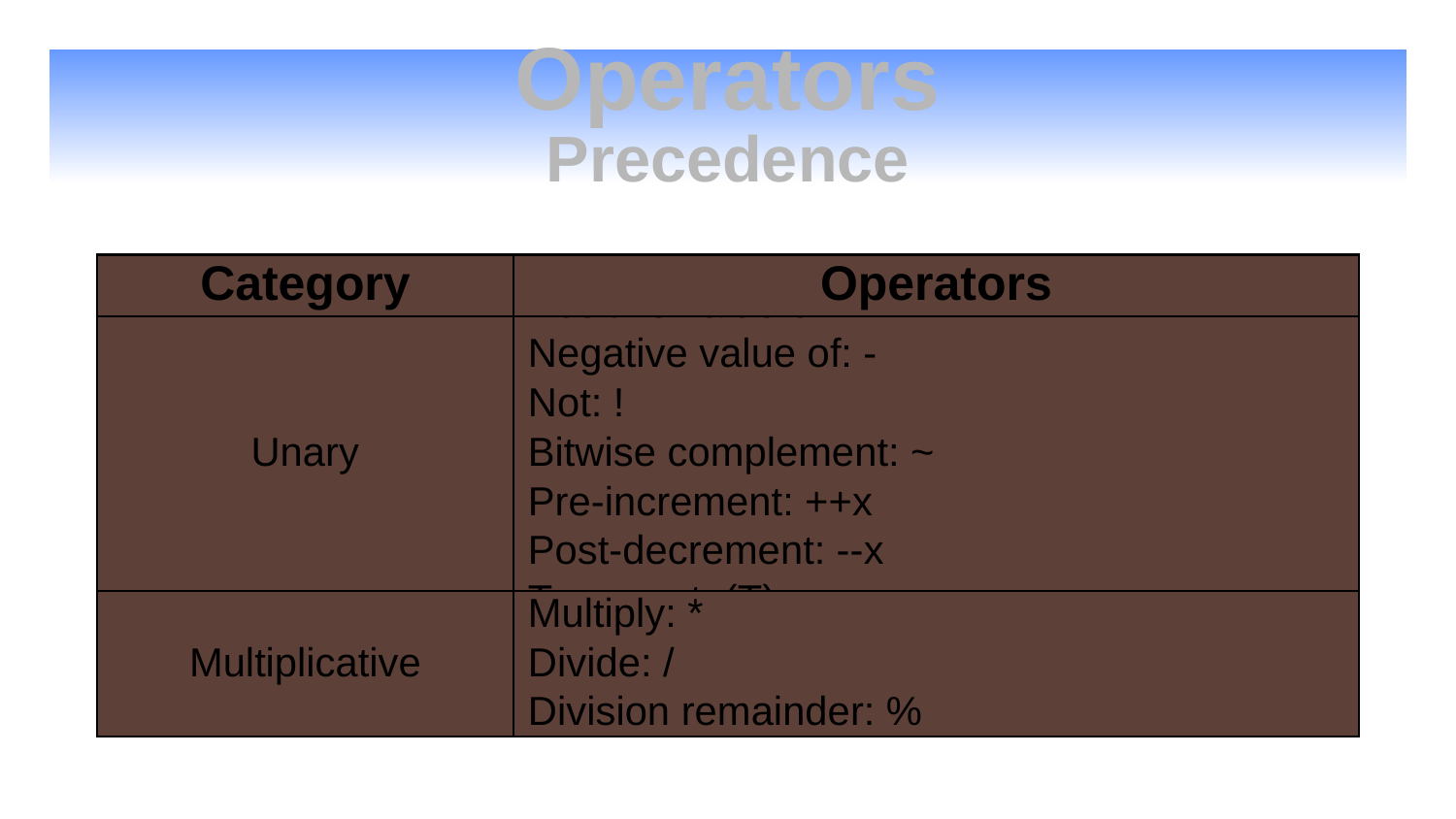

# Operators Precedence
Category
Operators
Unary
Positive value of: +
Negative value of: -
Not: !
Bitwise complement: ~
Pre-increment: ++x
Post-decrement: --x
Type cast: (T)x
Multiplicative
Multiply: *
Divide: /
Division remainder: %